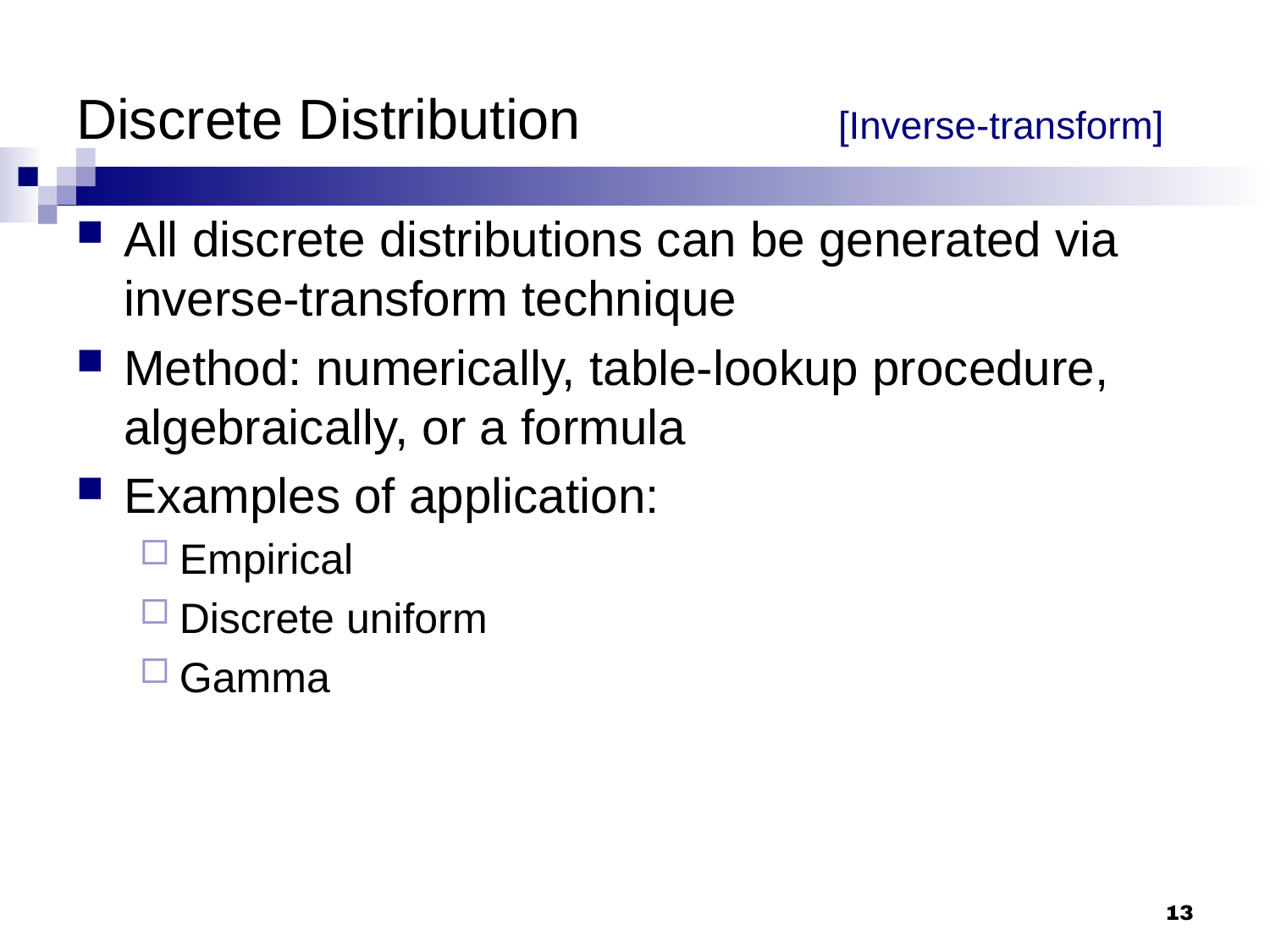

# Discrete Distribution			[Inverse-transform]
All discrete distributions can be generated via inverse-transform technique
Method: numerically, table-lookup procedure, algebraically, or a formula
Examples of application:
Empirical
Discrete uniform
Gamma
13